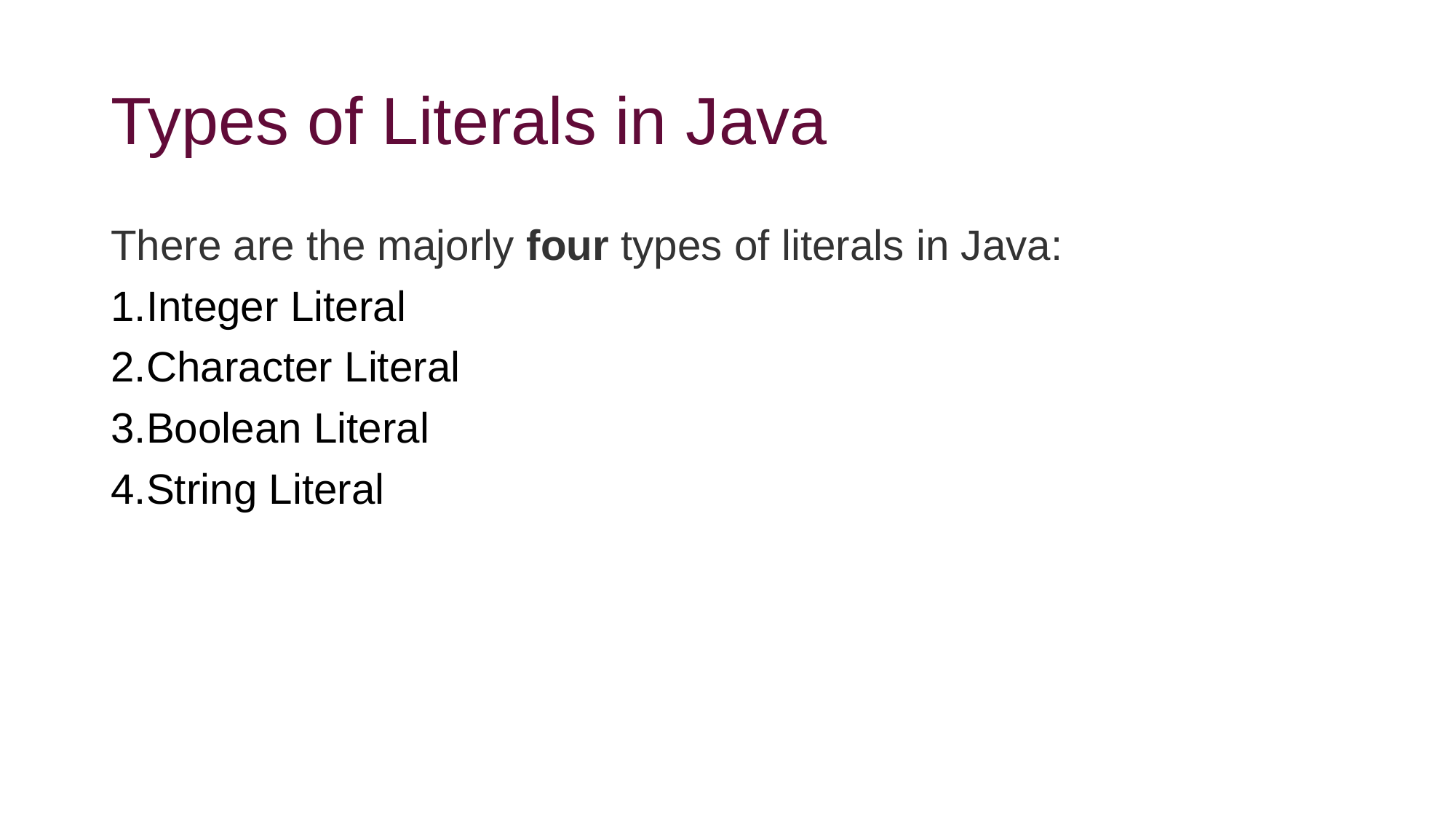

# Types of Literals in Java
There are the majorly four types of literals in Java:
Integer Literal
Character Literal
Boolean Literal
String Literal